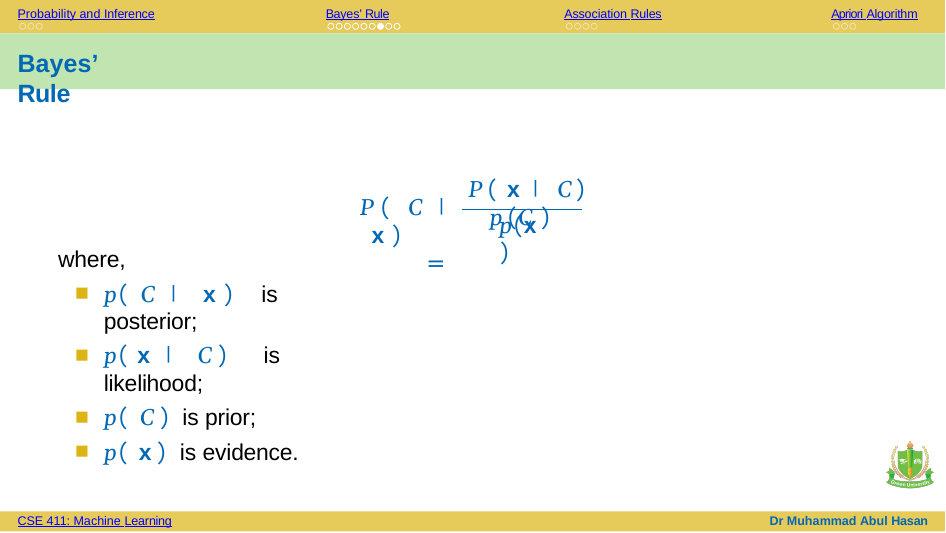

Probability and Inference
Bayes’ Rule
Association Rules
Apriori Algorithm

Bayes’ Rule
P ( x ∣ C )   p (C  )
P  (  C   ∣  x  )                 =
p(x)

where,
p( C   ∣  x  )   is posterior;
p( x  ∣  C  )    is likelihood;
p( C ) is prior;
p( x ) is evidence.

Dr Muhammad Abul Hasan
CSE 411: Machine Learning